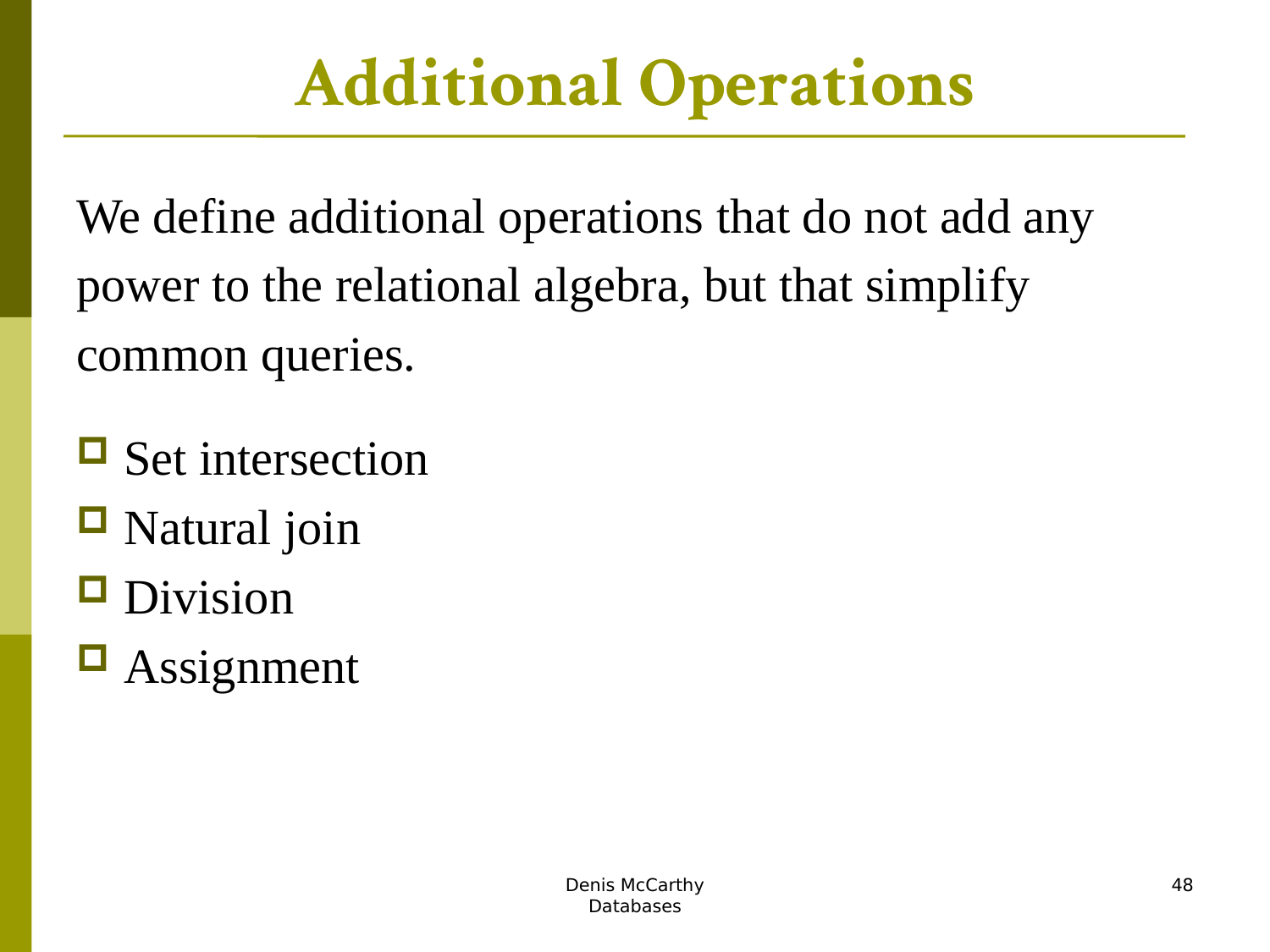

# Additional Operations
We define additional operations that do not add any
power to the relational algebra, but that simplify
common queries.
Set intersection
Natural join
Division
Assignment
Denis McCarthy
Databases
48